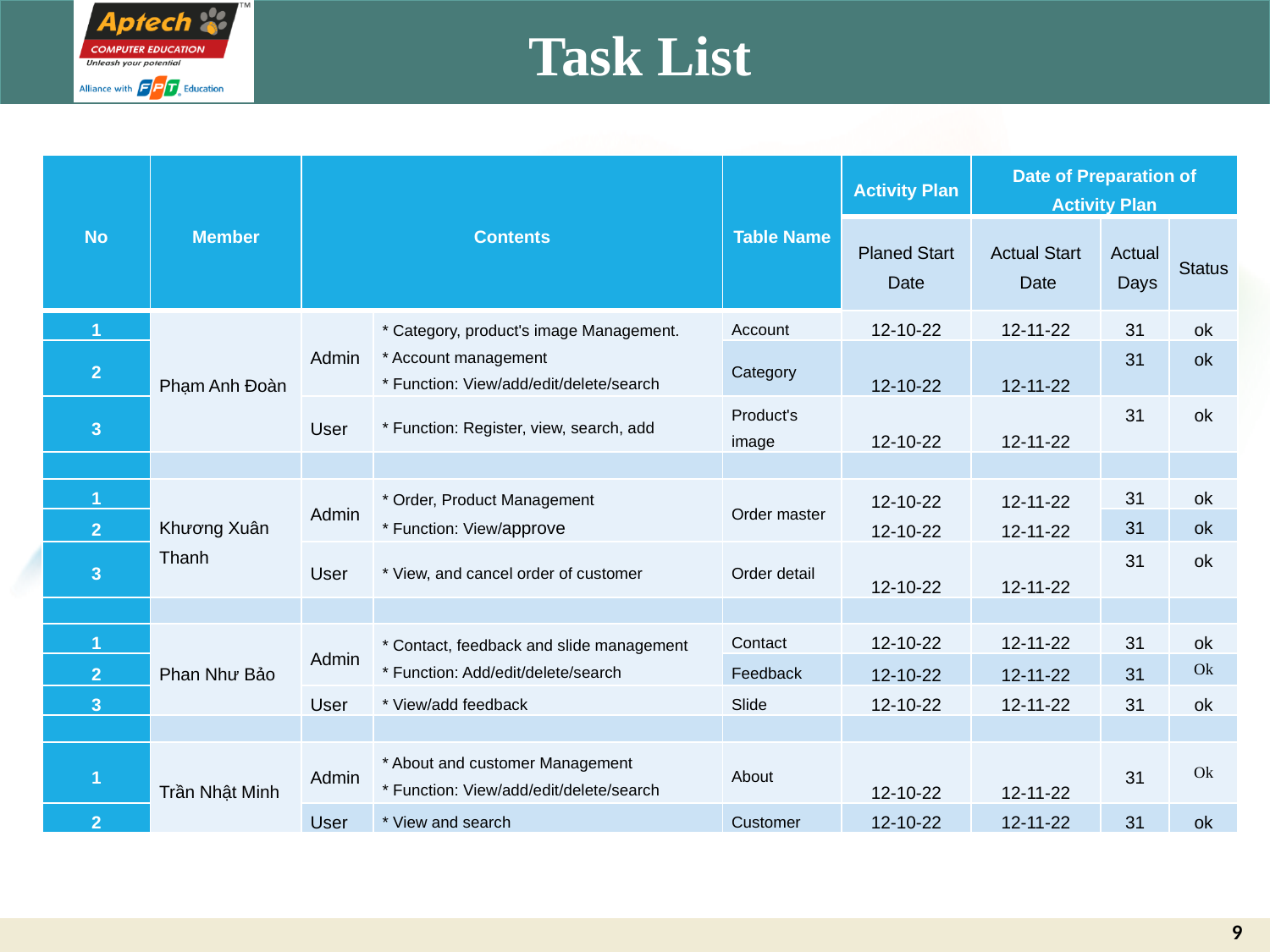

# Task List

| No | Member | Contents |  | Table Name | Activity Plan | Date of Preparation of Activity Plan |  |  |
| --- | --- | --- | --- | --- | --- | --- | --- | --- |
|  |  |  |  |  | Planed Start Date | Actual Start Date | Actual Days | Status |
| 1 | Phạm Anh Đoàn | Admin | \* Category, product's image Management. \* Account management \* Function: View/add/edit/delete/search | Account | 12-10-22 | 12-11-22 | 31 | ok |
| 2 |  |  |  | Category | 12-10-22 | 12-11-22 | 31 | ok |
| 3 |  | User | \* Function: Register, view, search, add | Product's image | 12-10-22 | 12-11-22 | 31 | ok |
|  |  |  |  |  |  |  |  |  |
| 1 | Khương Xuân Thanh | Admin | \* Order, Product Management \* Function: View/approve | Order master | 12-10-22 12-10-22 | 12-11-22 12-11-22 | 31 | ok |
| 2 |  |  |  |  |  |  | 31 | ok |
| 3 |  | User | \* View, and cancel order of customer | Order detail | 12-10-22 | 12-11-22 | 31 | ok |
|  |  |  |  |  |  |  |  |  |
| 1 | Phan Như Bảo | Admin | \* Contact, feedback and slide management \* Function: Add/edit/delete/search | Contact | 12-10-22 | 12-11-22 | 31 | ok |
| 2 |  |  |  | Feedback | 12-10-22 | 12-11-22 | 31 | Ok |
| 3 |  | User | \* View/add feedback | Slide | 12-10-22 | 12-11-22 | 31 | ok |
|  |  |  |  |  |  |  |  |  |
| 1 | Trần Nhật Minh | Admin | \* About and customer Management \* Function: View/add/edit/delete/search | About | 12-10-22 | 12-11-22 | 31 | Ok |
| 2 |  | User | \* View and search | Customer | 12-10-22 | 12-11-22 | 31 | ok |
9